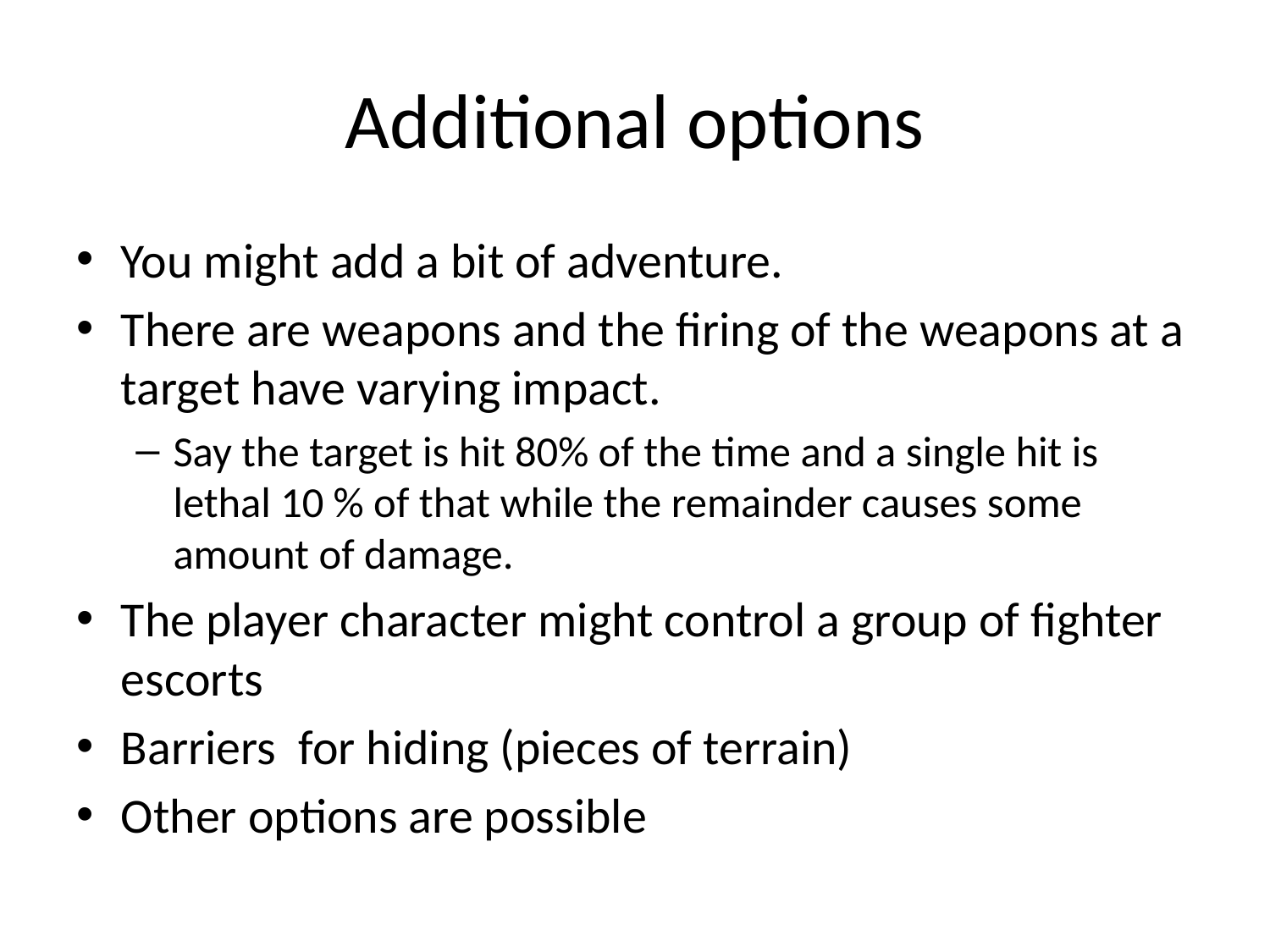

# Additional options
You might add a bit of adventure.
There are weapons and the firing of the weapons at a target have varying impact.
Say the target is hit 80% of the time and a single hit is lethal 10 % of that while the remainder causes some amount of damage.
The player character might control a group of fighter escorts
Barriers  for hiding (pieces of terrain)
Other options are possible